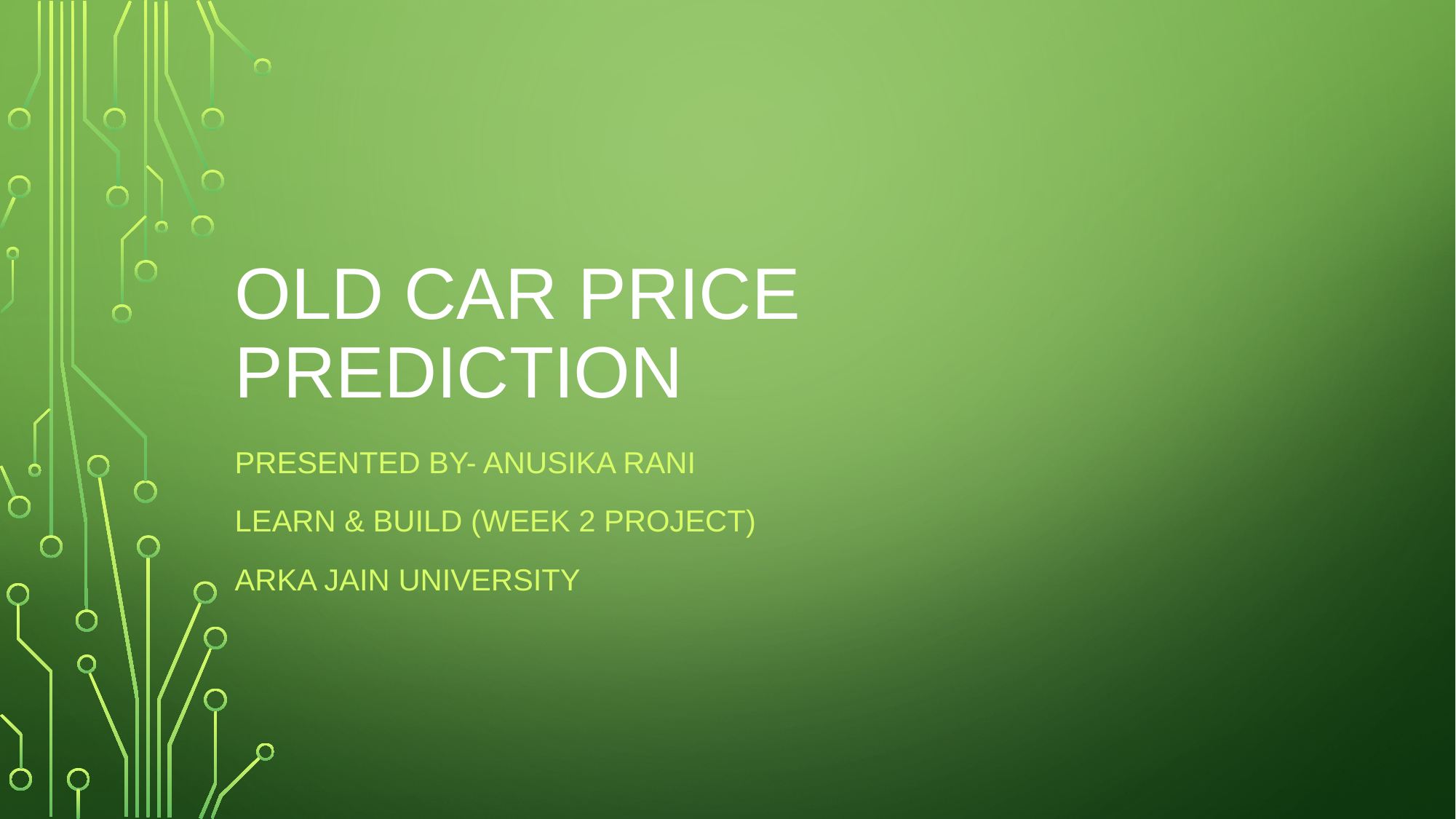

# Old car price prediction
Presented by- Anusika rani
Learn & build (week 2 project)
Arka jain university